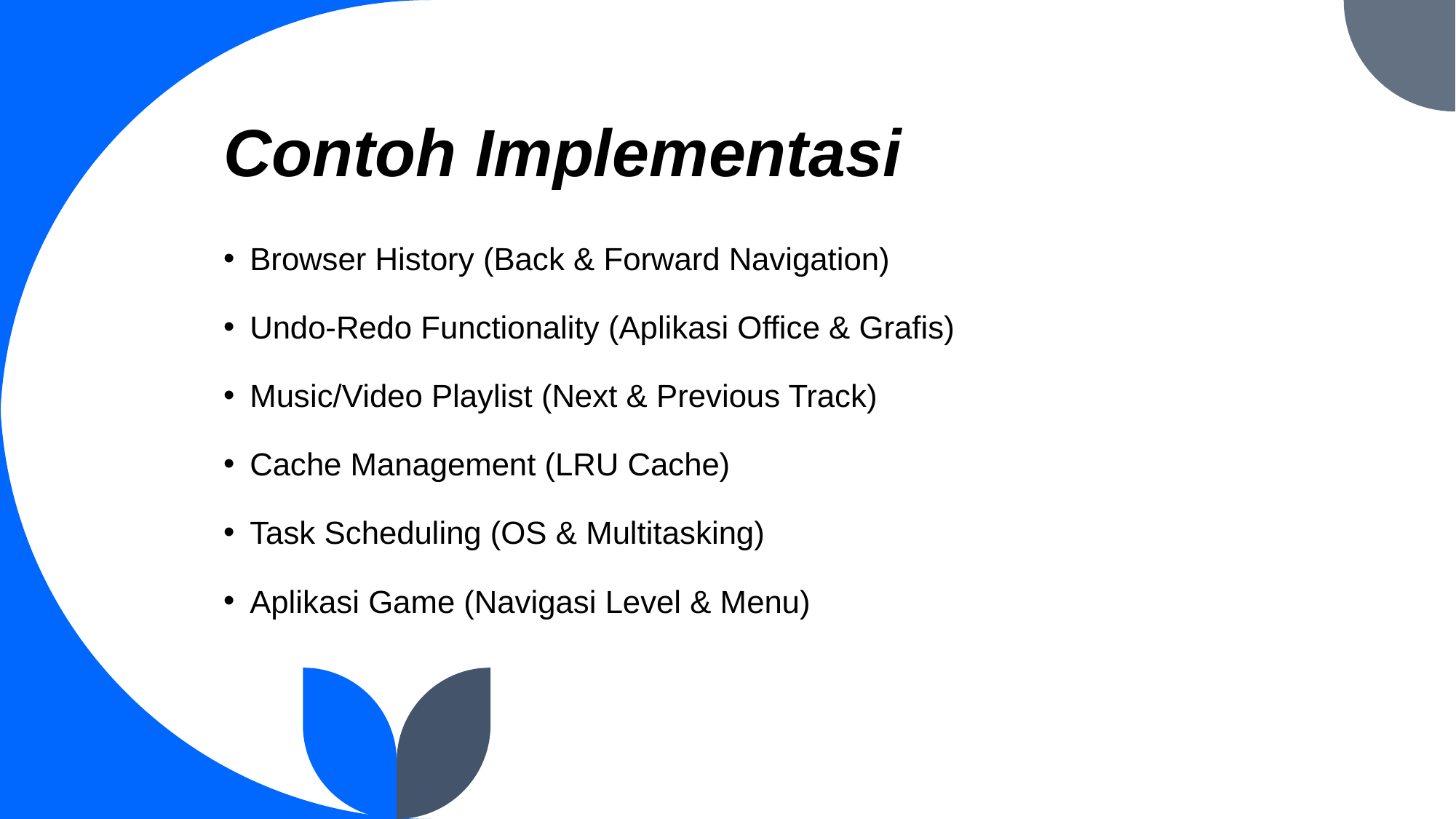

# Contoh Implementasi
Browser History (Back & Forward Navigation)
Undo-Redo Functionality (Aplikasi Office & Grafis)
Music/Video Playlist (Next & Previous Track)
Cache Management (LRU Cache)
Task Scheduling (OS & Multitasking)
Aplikasi Game (Navigasi Level & Menu)